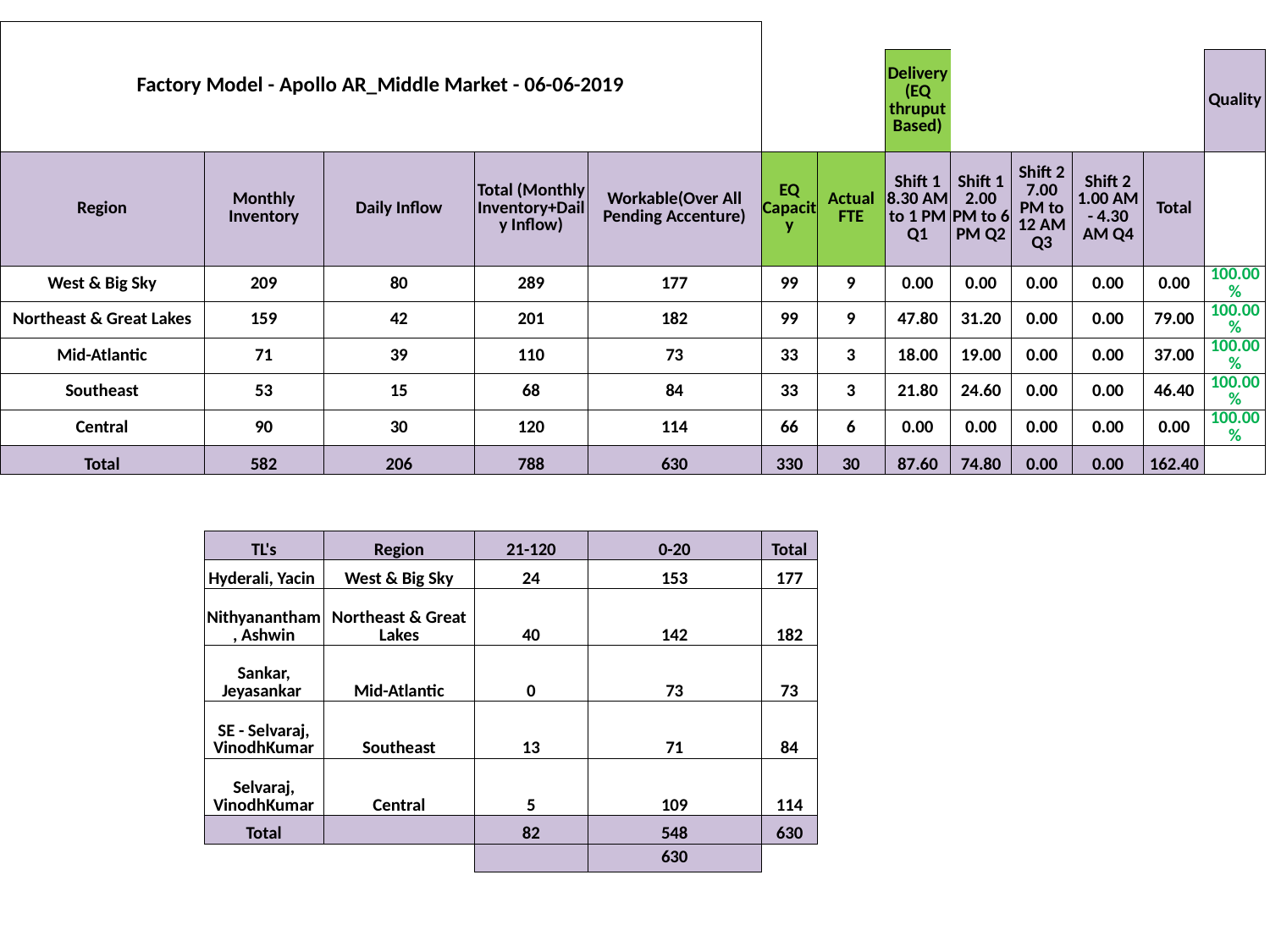

| Factory Model - Apollo AR\_Middle Market - 06-06-2019 |  |  |  |  |  |  |  |  |  |  |  |  |
| --- | --- | --- | --- | --- | --- | --- | --- | --- | --- | --- | --- | --- |
|  |  |  |  |  |  |  | Delivery (EQ thruput Based) |  |  |  |  | Quality |
| Region | Monthly Inventory | Daily Inflow | Total (Monthly Inventory+Daily Inflow) | Workable(Over All Pending Accenture) | EQ Capacity | Actual FTE | Shift 1 8.30 AM to 1 PM Q1 | Shift 1 2.00 PM to 6 PM Q2 | Shift 2 7.00 PM to 12 AM Q3 | Shift 2 1.00 AM - 4.30 AM Q4 | Total |  |
| West & Big Sky | 209 | 80 | 289 | 177 | 99 | 9 | 0.00 | 0.00 | 0.00 | 0.00 | 0.00 | 100.00% |
| Northeast & Great Lakes | 159 | 42 | 201 | 182 | 99 | 9 | 47.80 | 31.20 | 0.00 | 0.00 | 79.00 | 100.00% |
| Mid-Atlantic | 71 | 39 | 110 | 73 | 33 | 3 | 18.00 | 19.00 | 0.00 | 0.00 | 37.00 | 100.00% |
| Southeast | 53 | 15 | 68 | 84 | 33 | 3 | 21.80 | 24.60 | 0.00 | 0.00 | 46.40 | 100.00% |
| Central | 90 | 30 | 120 | 114 | 66 | 6 | 0.00 | 0.00 | 0.00 | 0.00 | 0.00 | 100.00% |
| Total | 582 | 206 | 788 | 630 | 330 | 30 | 87.60 | 74.80 | 0.00 | 0.00 | 162.40 |  |
|  |  |  |  |  |  |  |  |  |  |  |  |  |
|  |  |  |  |  |  |  |  |  |  |  |  |  |
|  | TL's | Region | 21-120 | 0-20 | Total |  |  |  |  |  |  |  |
|  | Hyderali, Yacin | West & Big Sky | 24 | 153 | 177 |  |  |  |  |  |  |  |
|  | Nithyanantham, Ashwin | Northeast & Great Lakes | 40 | 142 | 182 |  |  |  |  |  |  |  |
|  | Sankar, Jeyasankar | Mid-Atlantic | 0 | 73 | 73 |  |  |  |  |  |  |  |
|  | SE - Selvaraj, VinodhKumar | Southeast | 13 | 71 | 84 |  |  |  |  |  |  |  |
|  | Selvaraj, VinodhKumar | Central | 5 | 109 | 114 |  |  |  |  |  |  |  |
|  | Total |  | 82 | 548 | 630 |  |  |  |  |  |  |  |
|  |  |  |  | 630 |  |  |  |  |  |  |  |  |